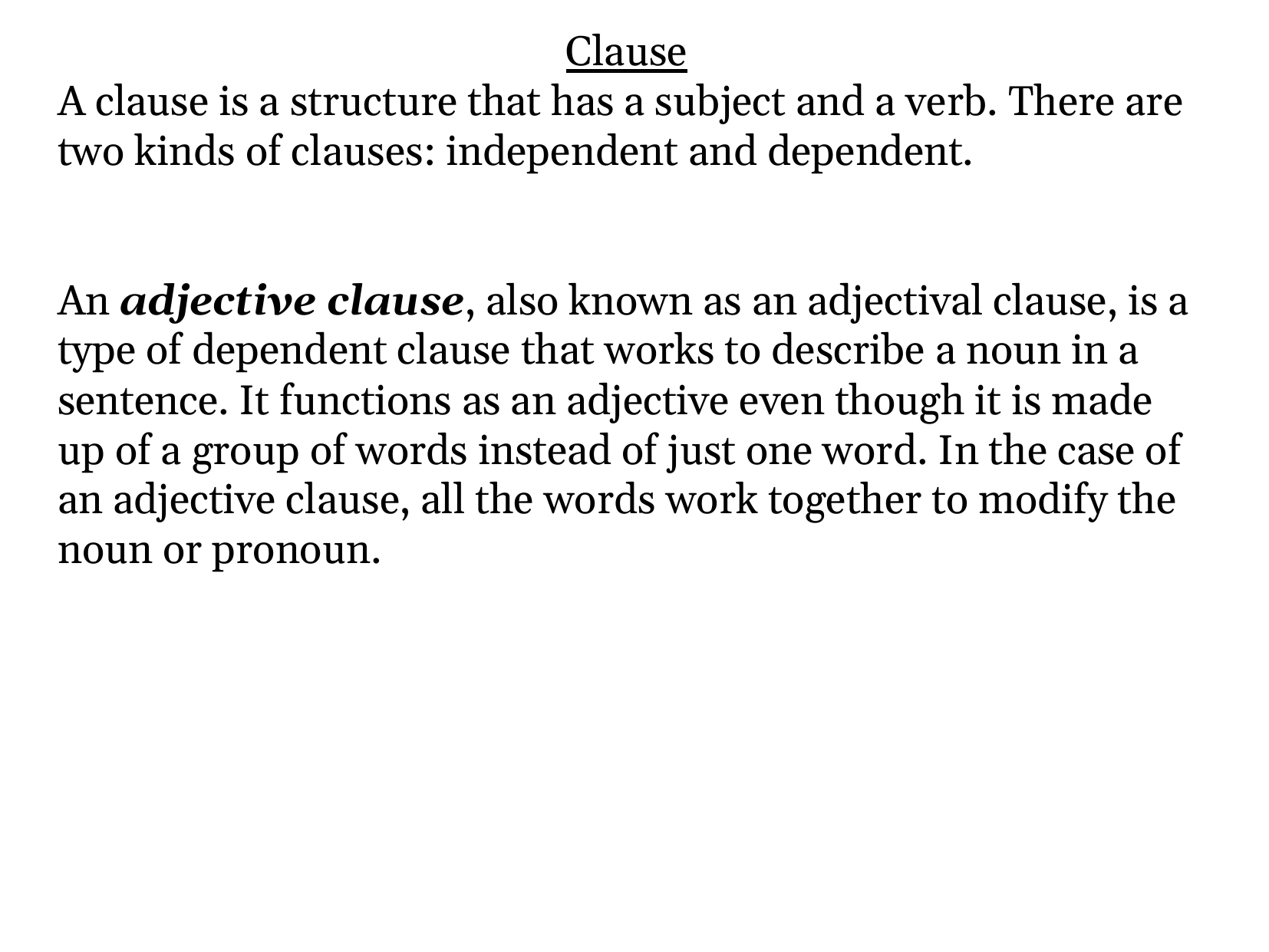

Clause
A clause is a structure that has a subject and a verb. There are two kinds of clauses: independent and dependent.

An adjective clause, also known as an adjectival clause, is a type of dependent clause that works to describe a noun in a sentence. It functions as an adjective even though it is made up of a group of words instead of just one word. In the case of an adjective clause, all the words work together to modify the noun or pronoun.